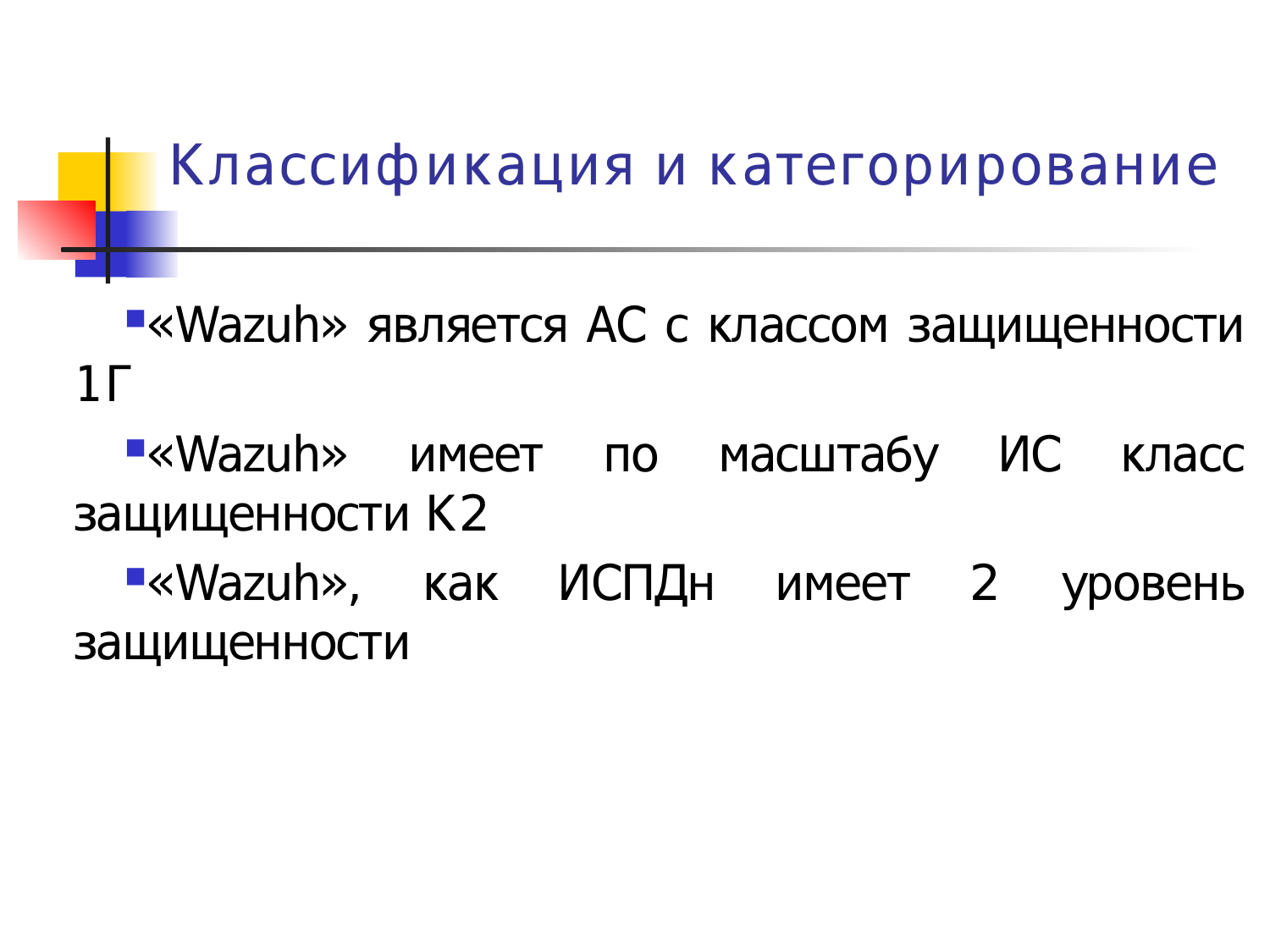

Классификация и категорирование
«Wazuh» является АС с классом защищенности 1Г
«Wazuh» имеет по масштабу ИС класс защищенности К2
«Wazuh», как ИСПДн имеет 2 уровень защищенности